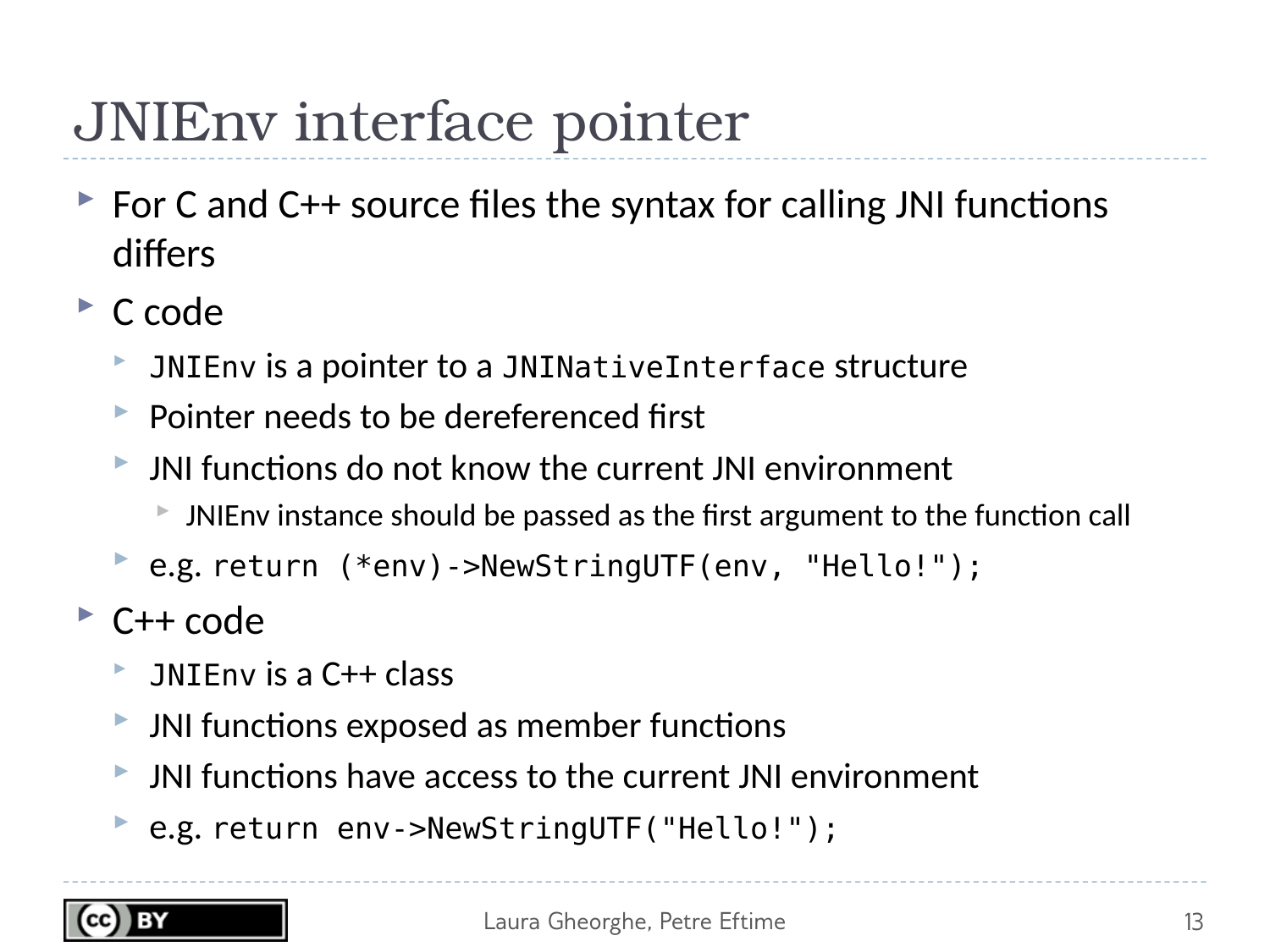

# JNIEnv interface pointer
For C and C++ source files the syntax for calling JNI functions differs
C code
JNIEnv is a pointer to a JNINativeInterface structure
Pointer needs to be dereferenced first
JNI functions do not know the current JNI environment
JNIEnv instance should be passed as the first argument to the function call
e.g. return (*env)->NewStringUTF(env, "Hello!");
C++ code
JNIEnv is a C++ class
JNI functions exposed as member functions
JNI functions have access to the current JNI environment
e.g. return env->NewStringUTF("Hello!");
13